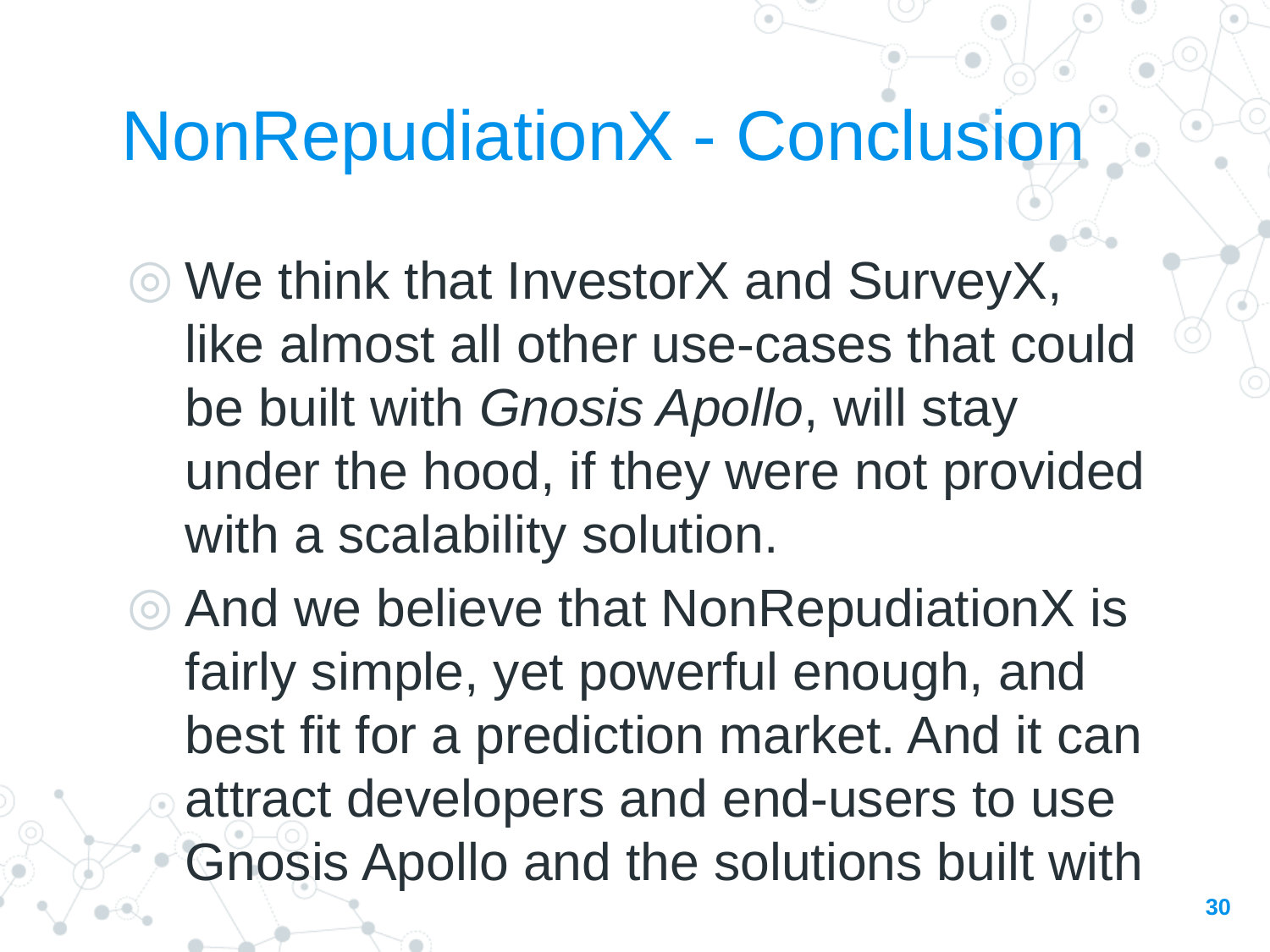

# NonRepudiationX - Conclusion
We think that InvestorX and SurveyX, like almost all other use-cases that could be built with Gnosis Apollo, will stay under the hood, if they were not provided with a scalability solution.
And we believe that NonRepudiationX is fairly simple, yet powerful enough, and best fit for a prediction market. And it can attract developers and end-users to use Gnosis Apollo and the solutions built with
30